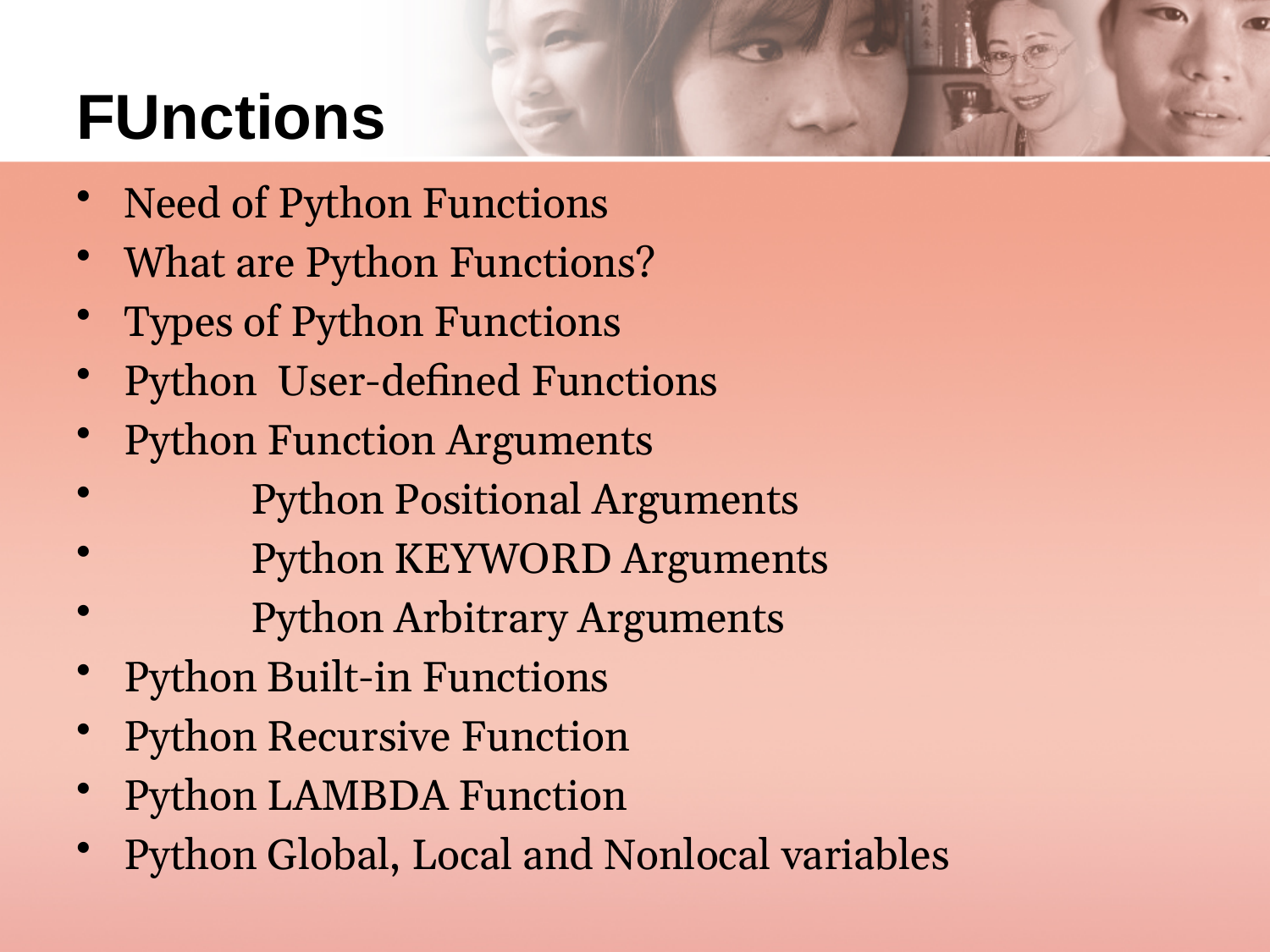

# FUnctions
Need of Python Functions
What are Python Functions?
Types of Python Functions
Python  User-defined Functions
Python Function Arguments
	Python Positional Arguments
	Python KEYWORD Arguments
	Python Arbitrary Arguments
Python Built-in Functions
Python Recursive Function
Python LAMBDA Function
Python Global, Local and Nonlocal variables